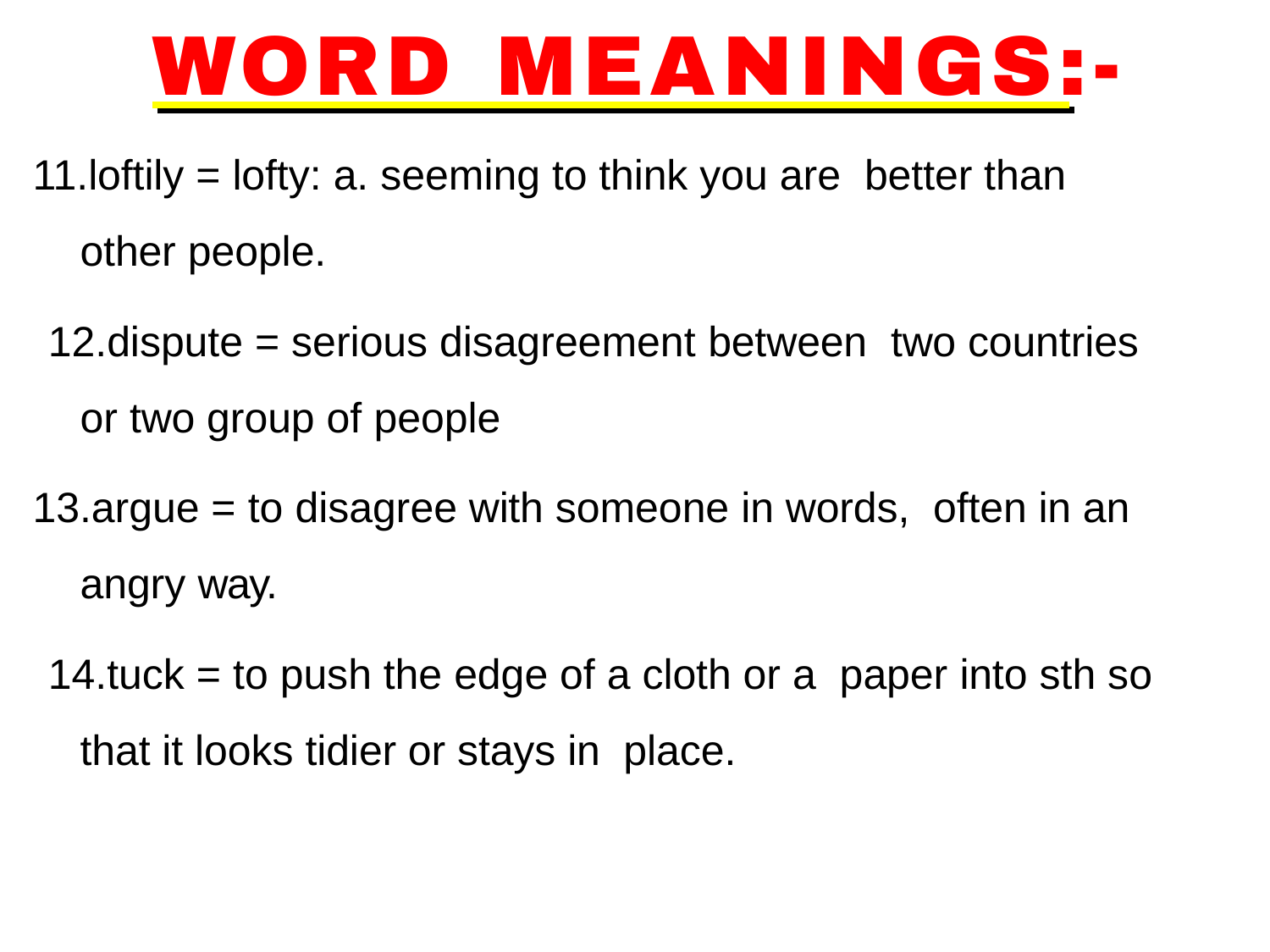

# WORD MEANINGS:-

loftily = lofty: a. seeming to think you are  better than other people.
dispute = serious disagreement between  two countries or two group of people
argue = to disagree with someone in words,  often in an angry way.
tuck = to push the edge of a cloth or a  paper into sth so that it looks tidier or stays in  place.